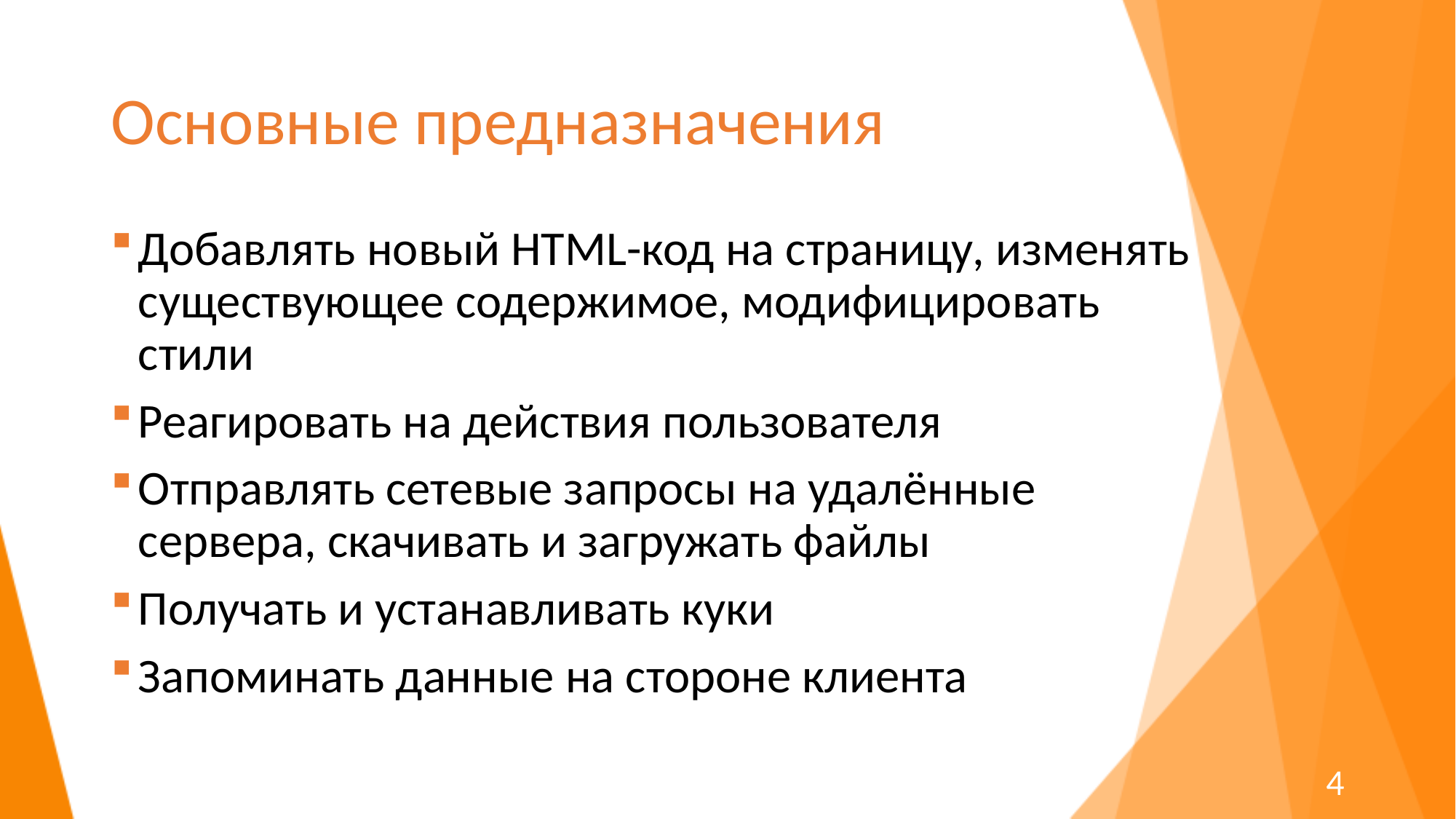

# Основные предназначения
Добавлять новый HTML-код на страницу, изменять существующее содержимое, модифицировать стили
Реагировать на действия пользователя
Отправлять сетевые запросы на удалённые сервера, скачивать и загружать файлы
Получать и устанавливать куки
Запоминать данные на стороне клиента

4